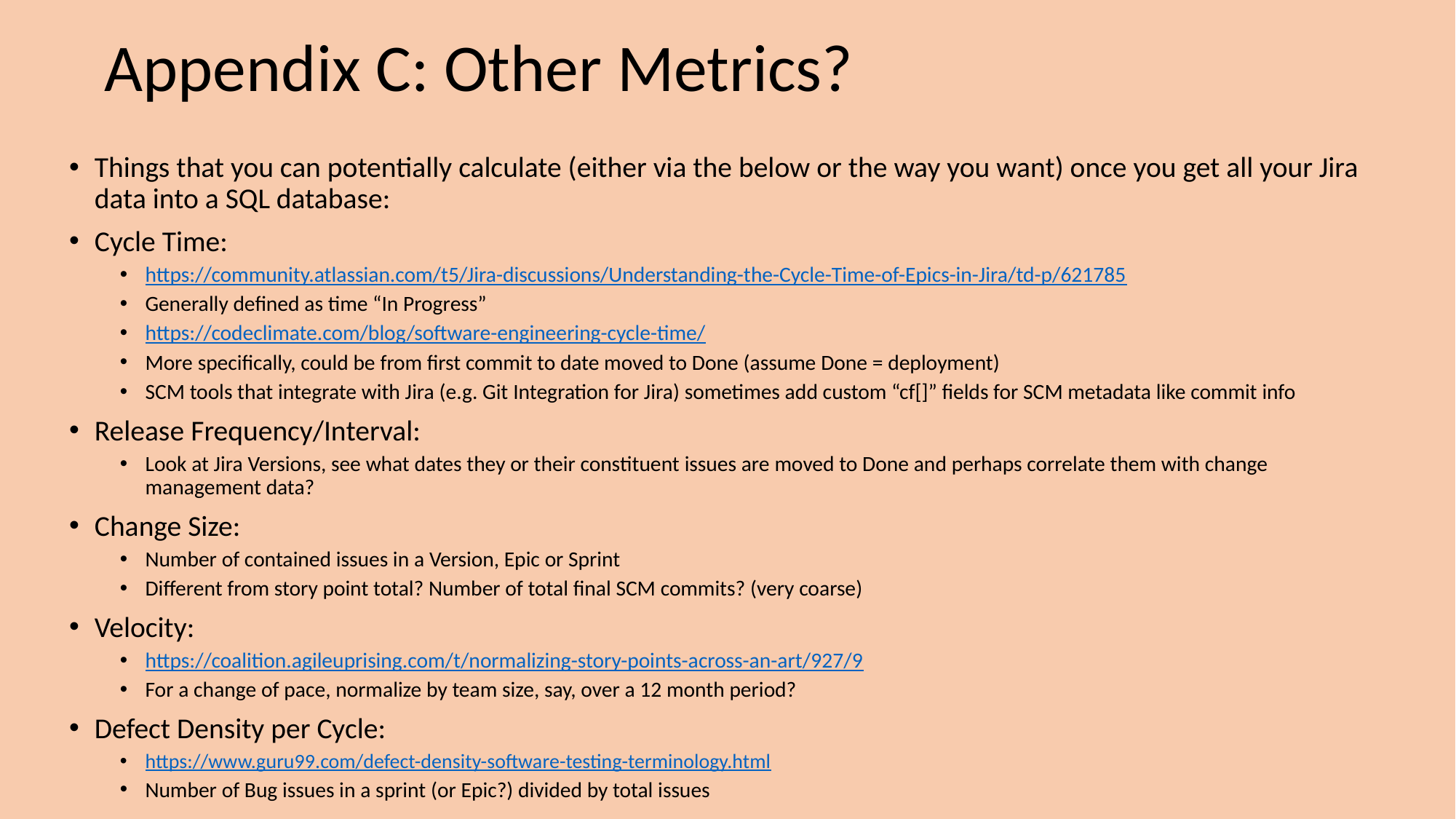

# Appendix C: Other Metrics?
Things that you can potentially calculate (either via the below or the way you want) once you get all your Jira data into a SQL database:
Cycle Time:
https://community.atlassian.com/t5/Jira-discussions/Understanding-the-Cycle-Time-of-Epics-in-Jira/td-p/621785
Generally defined as time “In Progress”
https://codeclimate.com/blog/software-engineering-cycle-time/
More specifically, could be from first commit to date moved to Done (assume Done = deployment)
SCM tools that integrate with Jira (e.g. Git Integration for Jira) sometimes add custom “cf[]” fields for SCM metadata like commit info
Release Frequency/Interval:
Look at Jira Versions, see what dates they or their constituent issues are moved to Done and perhaps correlate them with change management data?
Change Size:
Number of contained issues in a Version, Epic or Sprint
Different from story point total? Number of total final SCM commits? (very coarse)
Velocity:
https://coalition.agileuprising.com/t/normalizing-story-points-across-an-art/927/9
For a change of pace, normalize by team size, say, over a 12 month period?
Defect Density per Cycle:
https://www.guru99.com/defect-density-software-testing-terminology.html
Number of Bug issues in a sprint (or Epic?) divided by total issues